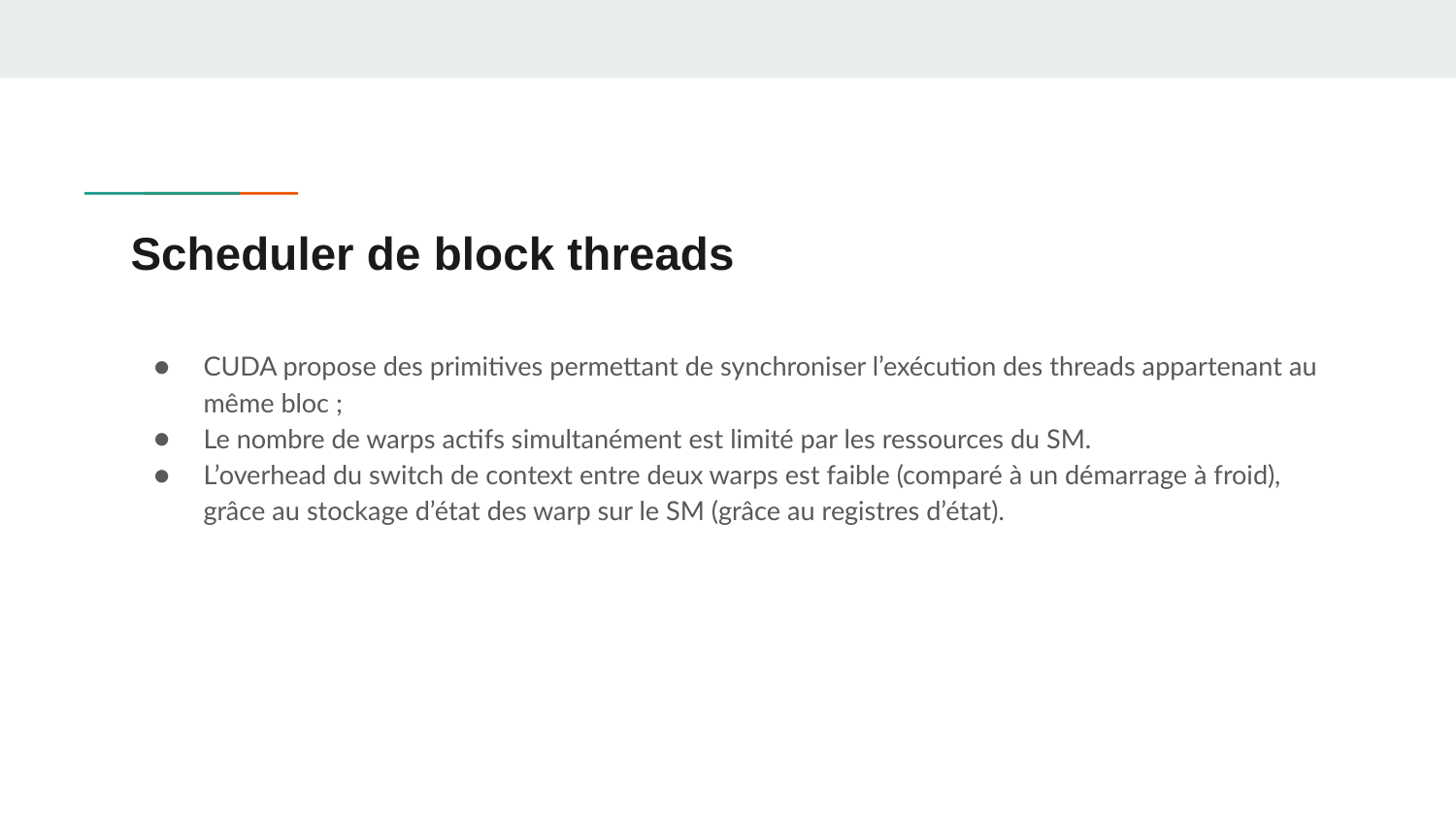

# Scheduler de block threads
CUDA propose des primitives permettant de synchroniser l’exécution des threads appartenant au même bloc ;
Le nombre de warps actifs simultanément est limité par les ressources du SM.
L’overhead du switch de context entre deux warps est faible (comparé à un démarrage à froid), grâce au stockage d’état des warp sur le SM (grâce au registres d’état).